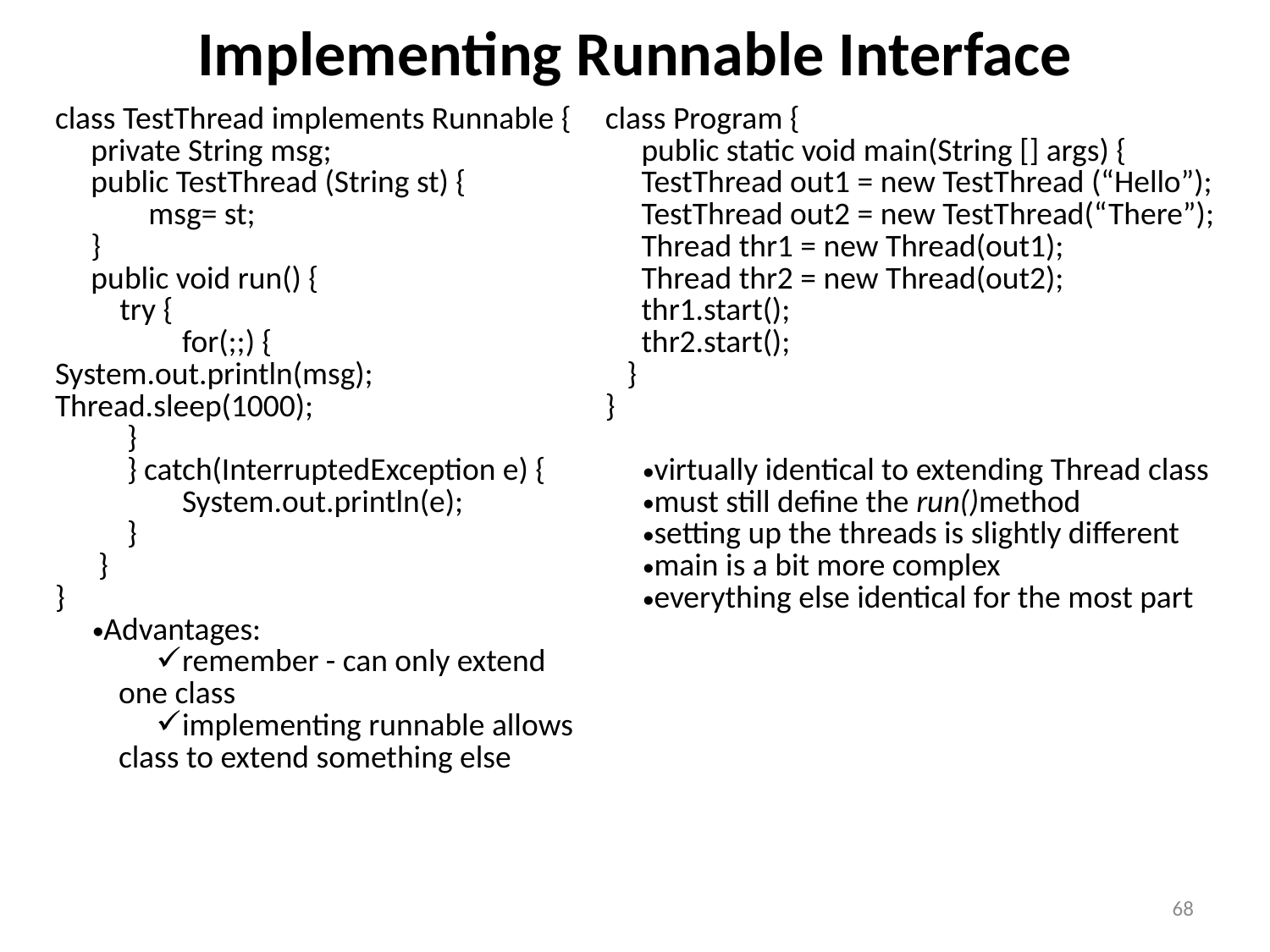

# Implementing Runnable Interface
| class TestThread implements Runnable { private String msg; public TestThread (String st) { msg= st; } public void run() { try { for(;;) { System.out.println(msg); Thread.sleep(1000); } } catch(InterruptedException e) { System.out.println(e); } } } Advantages: remember - can only extend one class implementing runnable allows class to extend something else | class Program { public static void main(String [] args) { TestThread out1 = new TestThread (“Hello”); TestThread out2 = new TestThread(“There”); Thread thr1 = new Thread(out1); Thread thr2 = new Thread(out2); thr1.start(); thr2.start(); } } virtually identical to extending Thread class must still define the run()method setting up the threads is slightly different main is a bit more complex everything else identical for the most part |
| --- | --- |
|  |  |
68